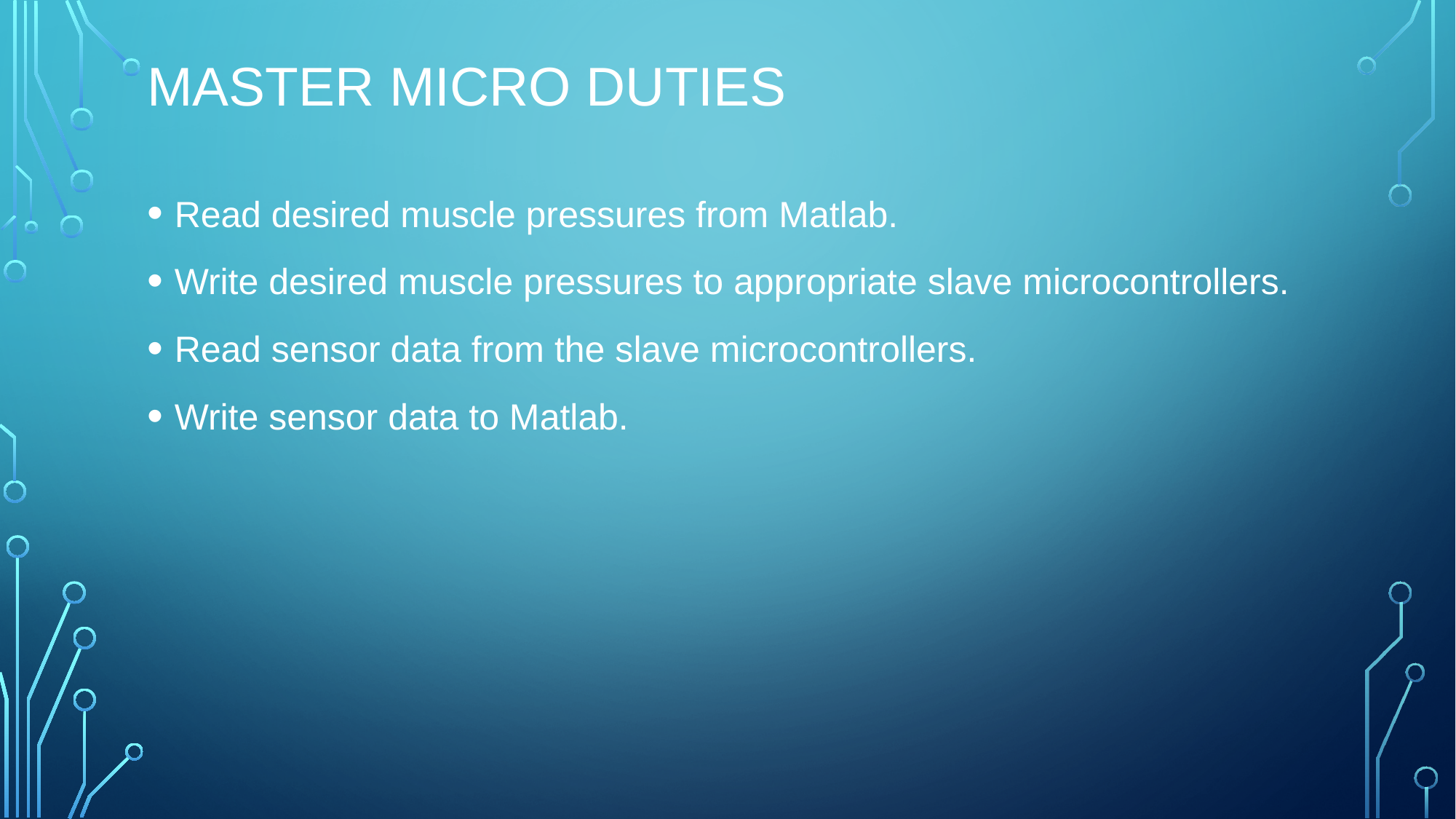

# Master Micro Duties
Read desired muscle pressures from Matlab.
Write desired muscle pressures to appropriate slave microcontrollers.
Read sensor data from the slave microcontrollers.
Write sensor data to Matlab.